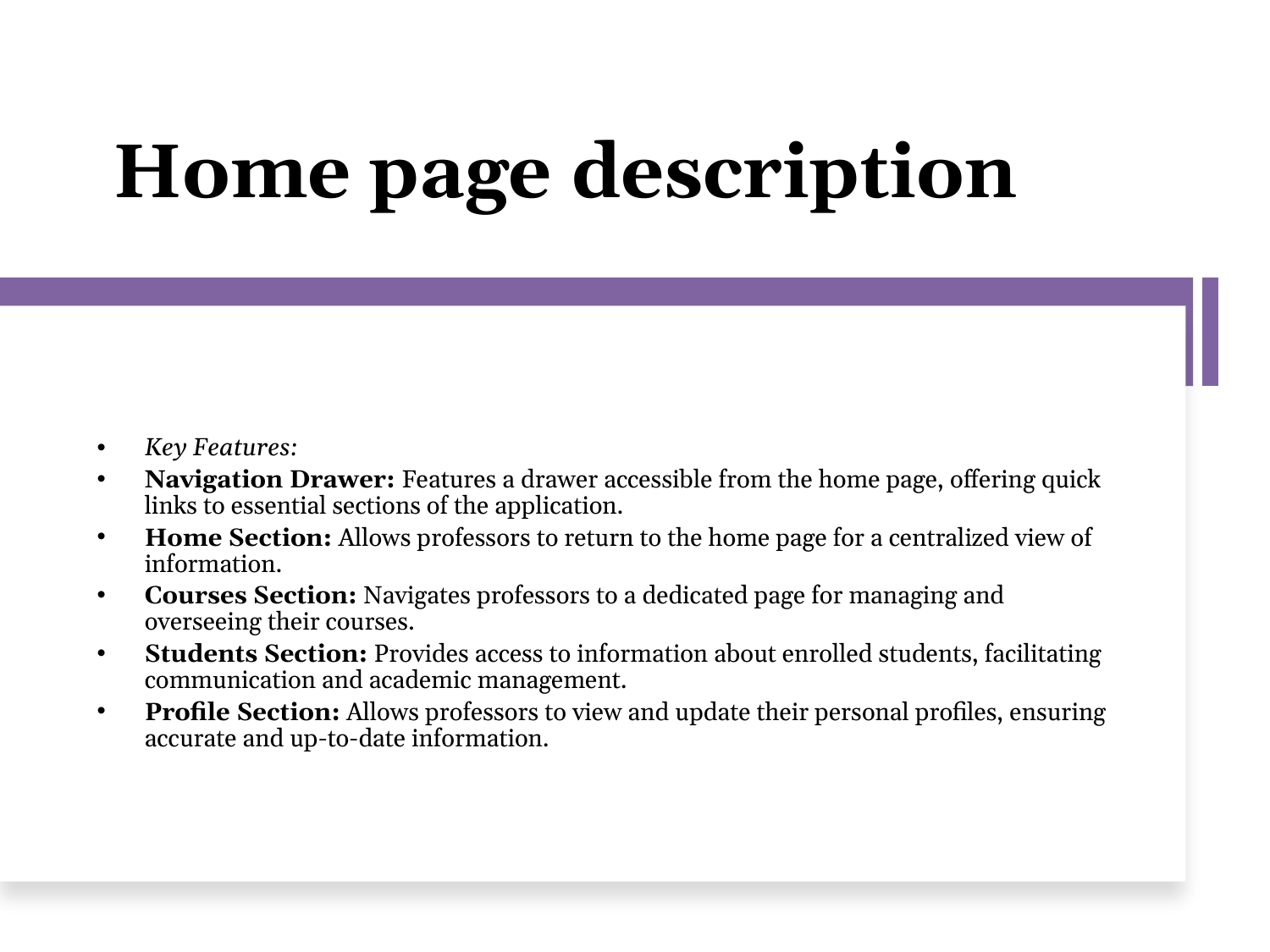

# Home page description

Key Features:
Navigation Drawer: Features a drawer accessible from the home page, offering quick links to essential sections of the application.
Home Section: Allows professors to return to the home page for a centralized view of information.
Courses Section: Navigates professors to a dedicated page for managing and overseeing their courses.
Students Section: Provides access to information about enrolled students, facilitating communication and academic management.
Profile Section: Allows professors to view and update their personal profiles, ensuring accurate and up-to-date information.